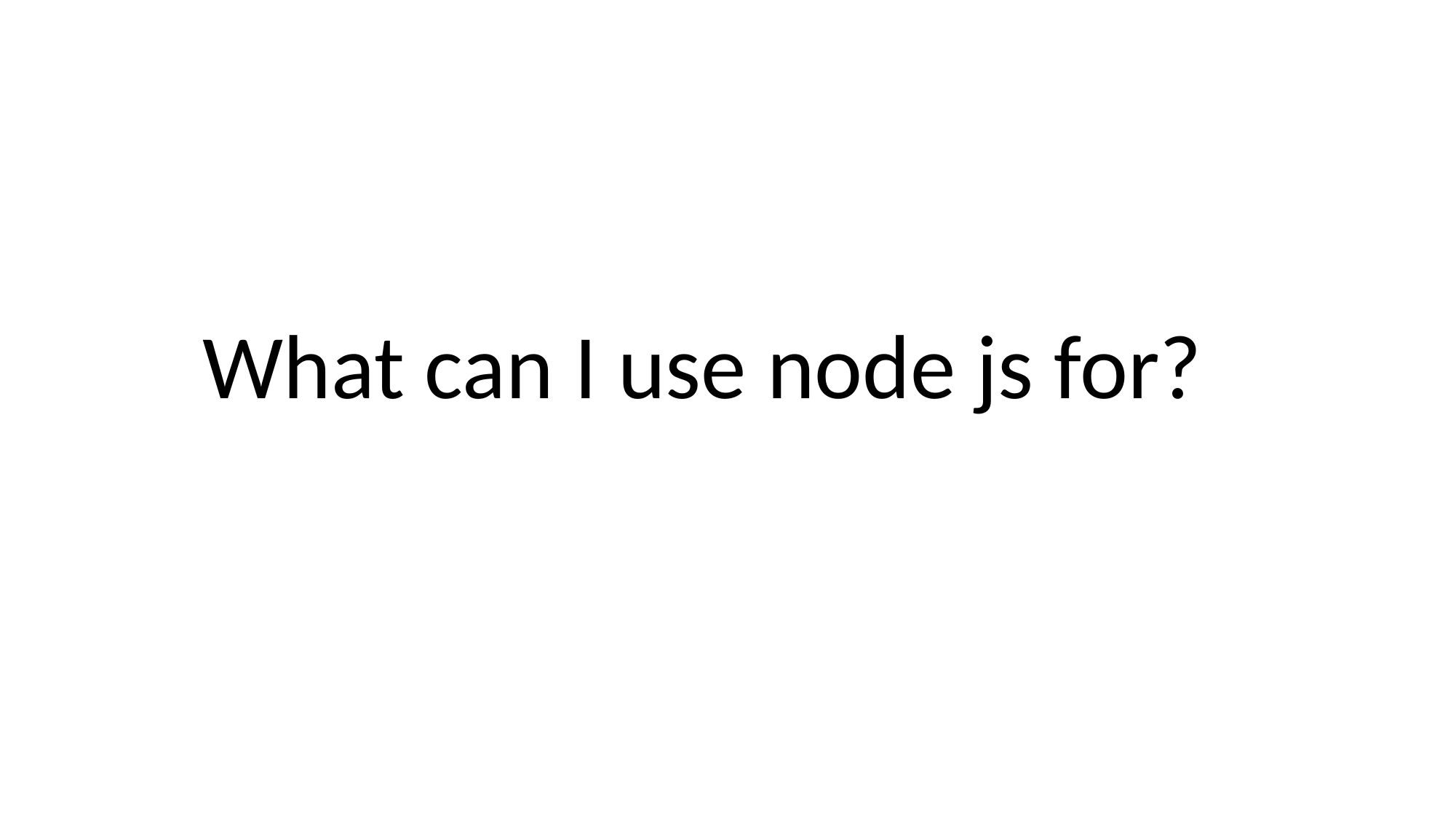

# What can I use node js for?